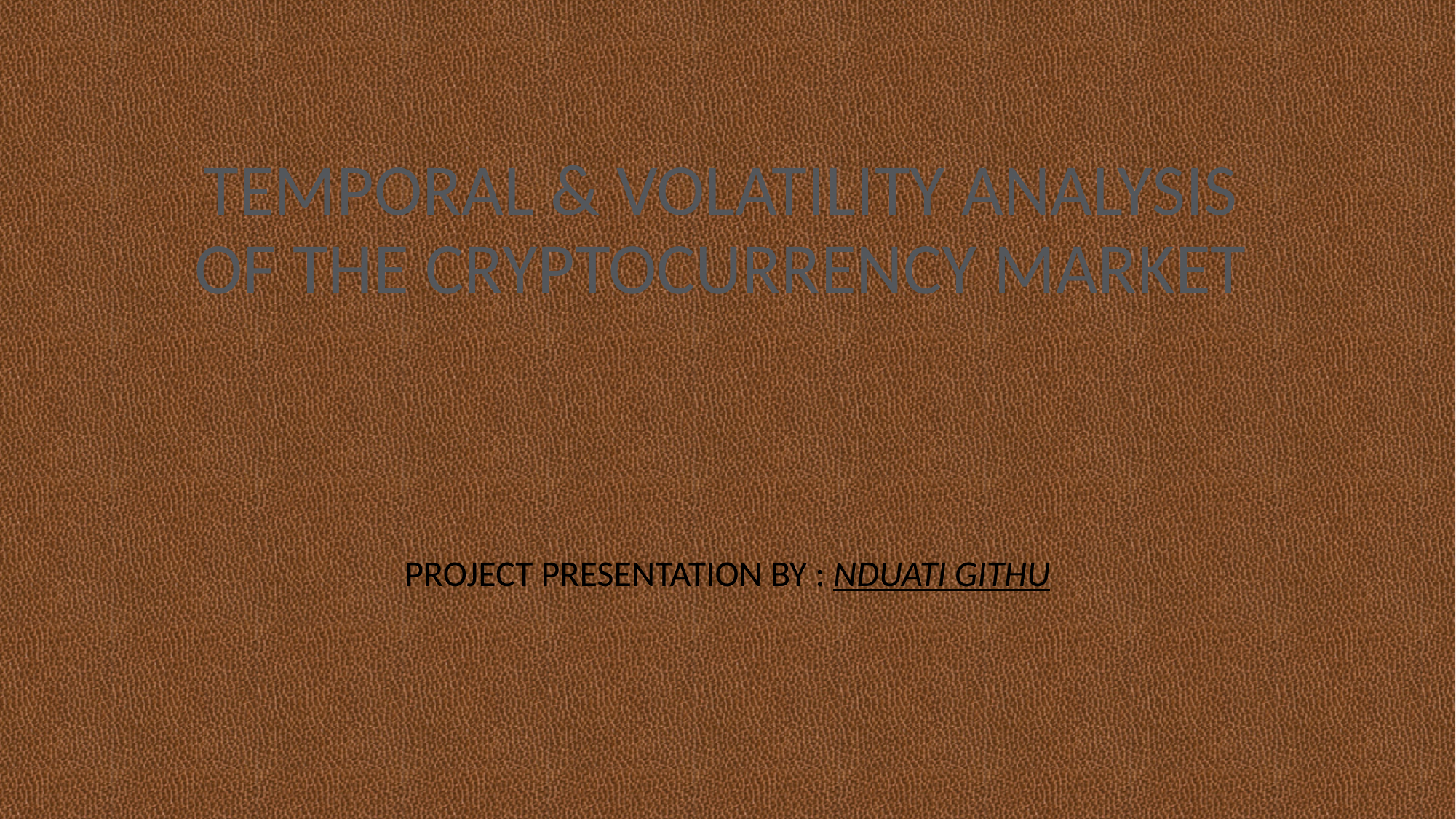

# TEMPORAL & VOLATILITY ANALYSIS OF THE CRYPTOCURRENCY MARKET
PROJECT PRESENTATION BY : NDUATI GITHU